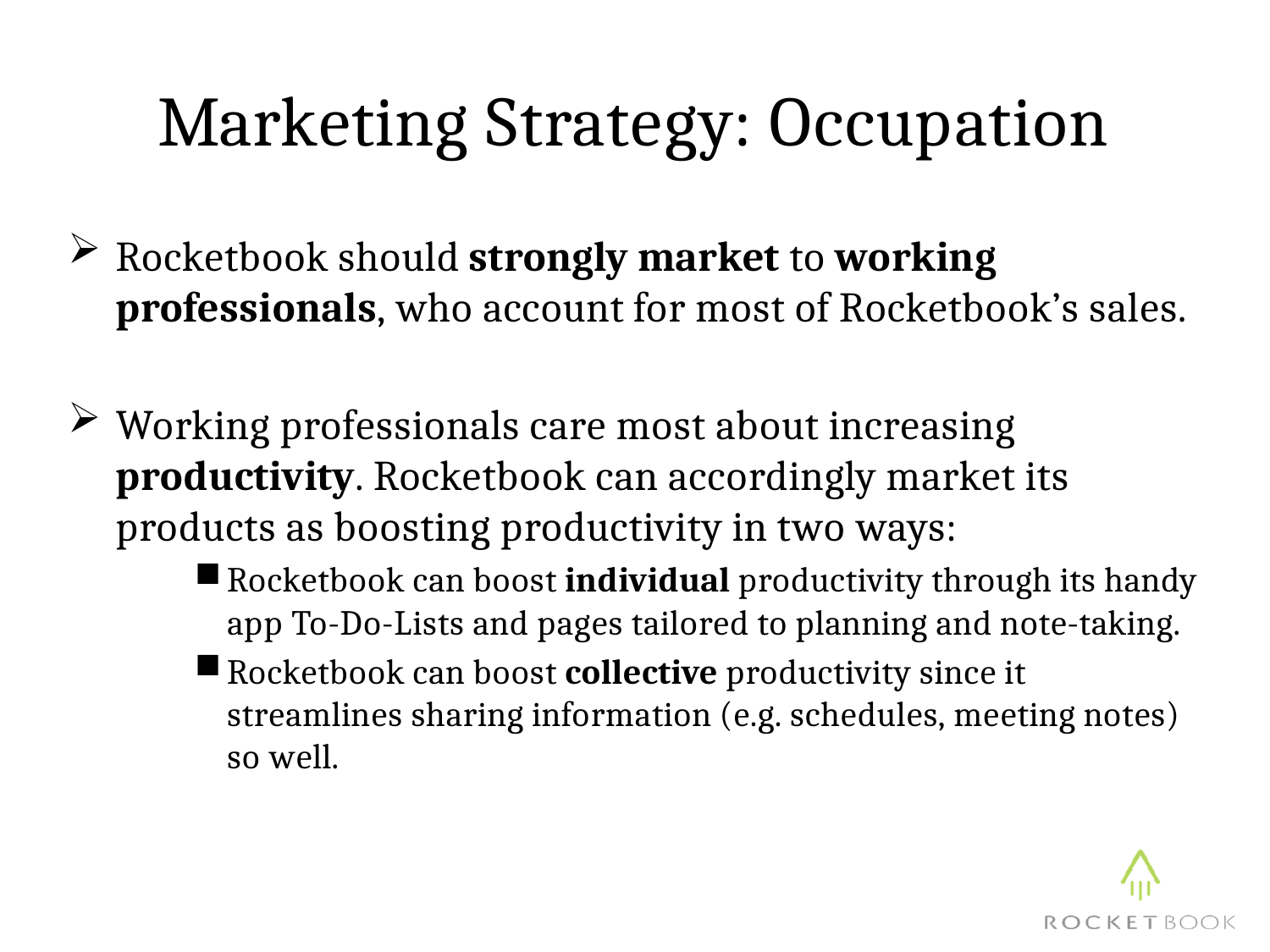

# Marketing Strategy: Occupation
Rocketbook should strongly market to working professionals, who account for most of Rocketbook’s sales.

Working professionals care most about increasing productivity. Rocketbook can accordingly market its products as boosting productivity in two ways:
Rocketbook can boost individual productivity through its handy app To-Do-Lists and pages tailored to planning and note-taking.
Rocketbook can boost collective productivity since it streamlines sharing information (e.g. schedules, meeting notes) so well.